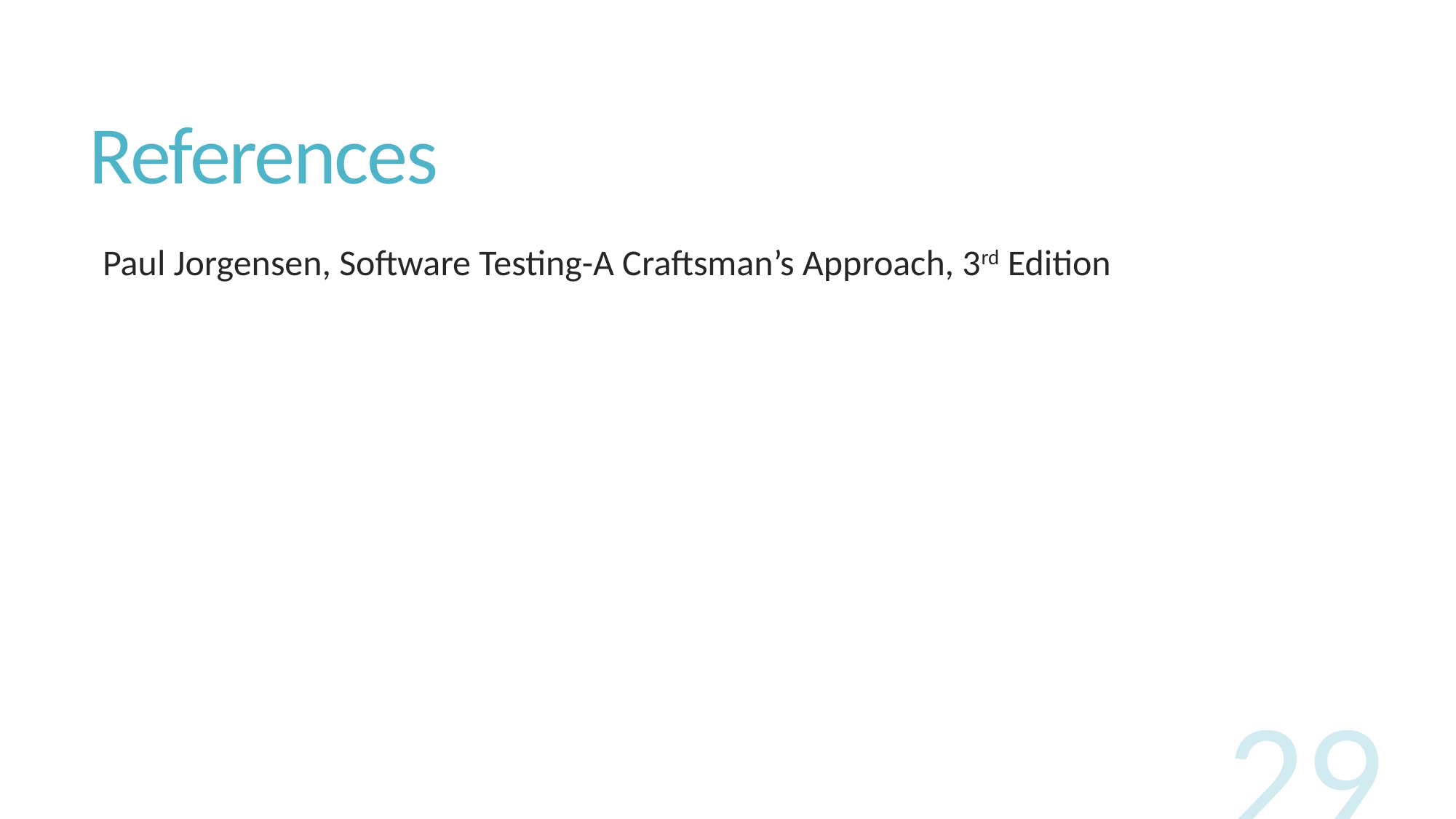

# References
Paul Jorgensen, Software Testing-A Craftsman’s Approach, 3rd Edition
29